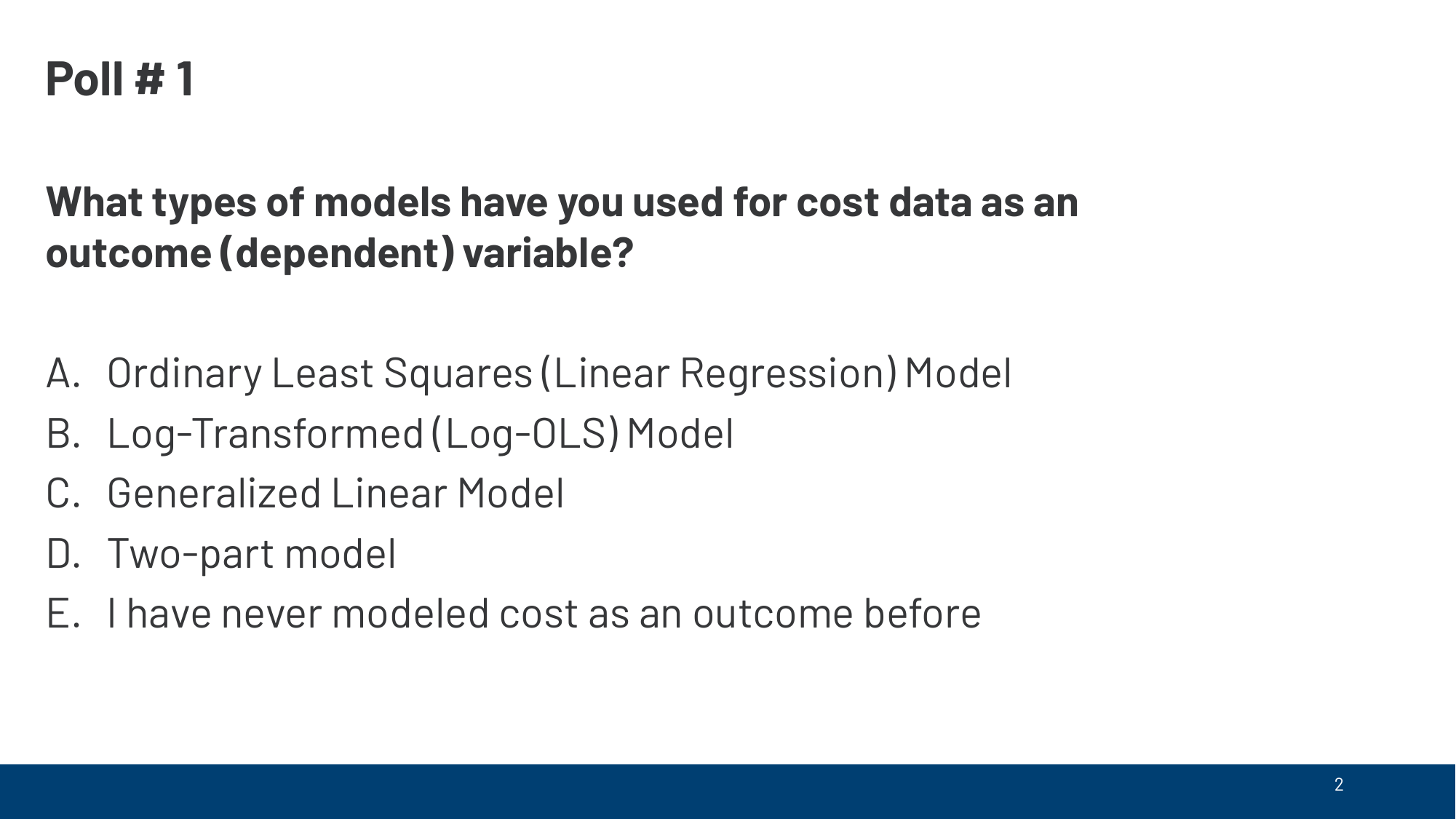

# Poll # 1
What types of models have you used for cost data as an outcome (dependent) variable?

Ordinary Least Squares (Linear Regression) Model
Log-Transformed (Log-OLS) Model
Generalized Linear Model
Two-part model
I have never modeled cost as an outcome before

2